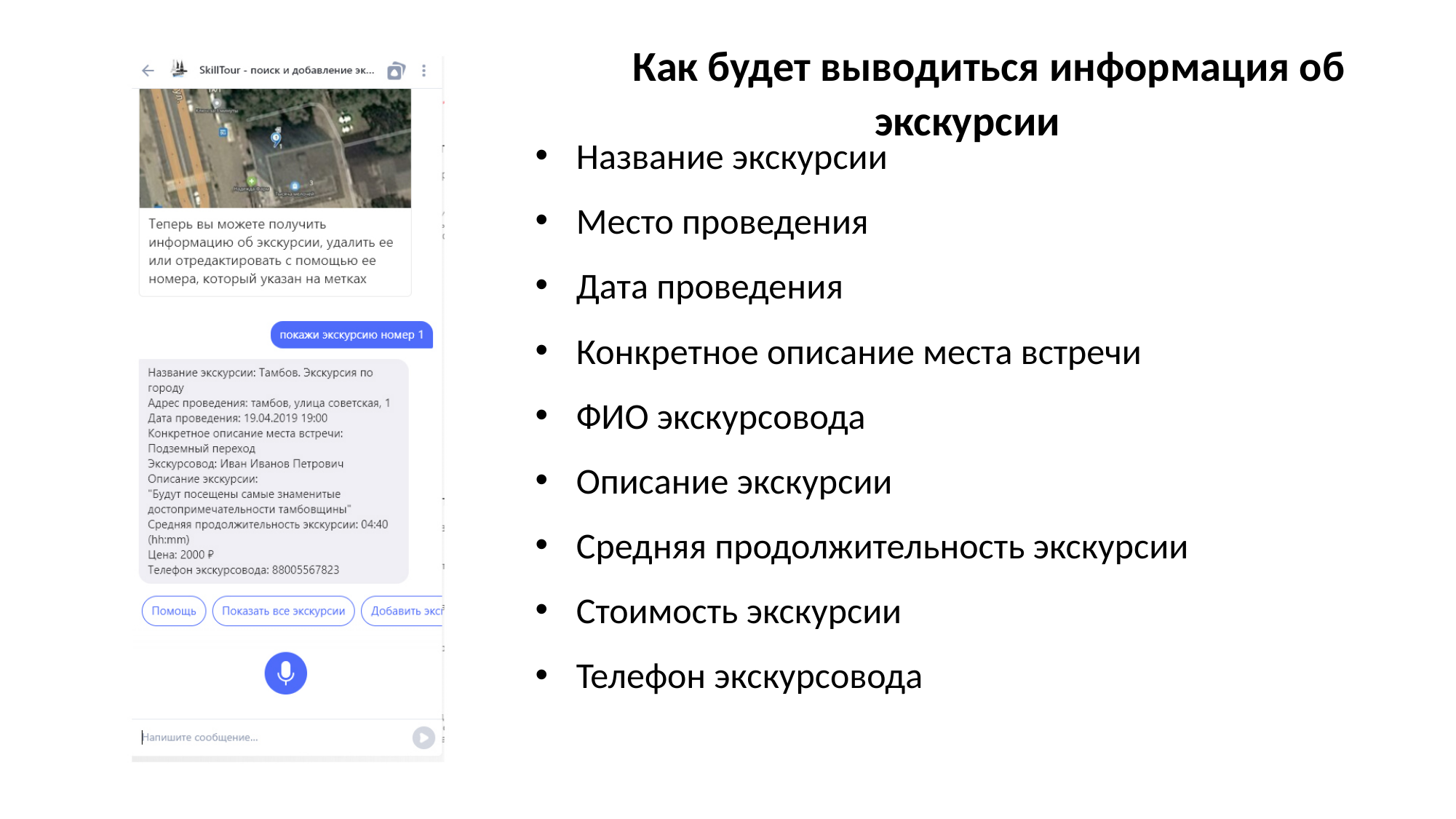

Как будет выводиться информация об экскурсии
Название экскурсии
Место проведения
Дата проведения
Конкретное описание места встречи
ФИО экскурсовода
Описание экскурсии
Средняя продолжительность экскурсии
Стоимость экскурсии
Телефон экскурсовода